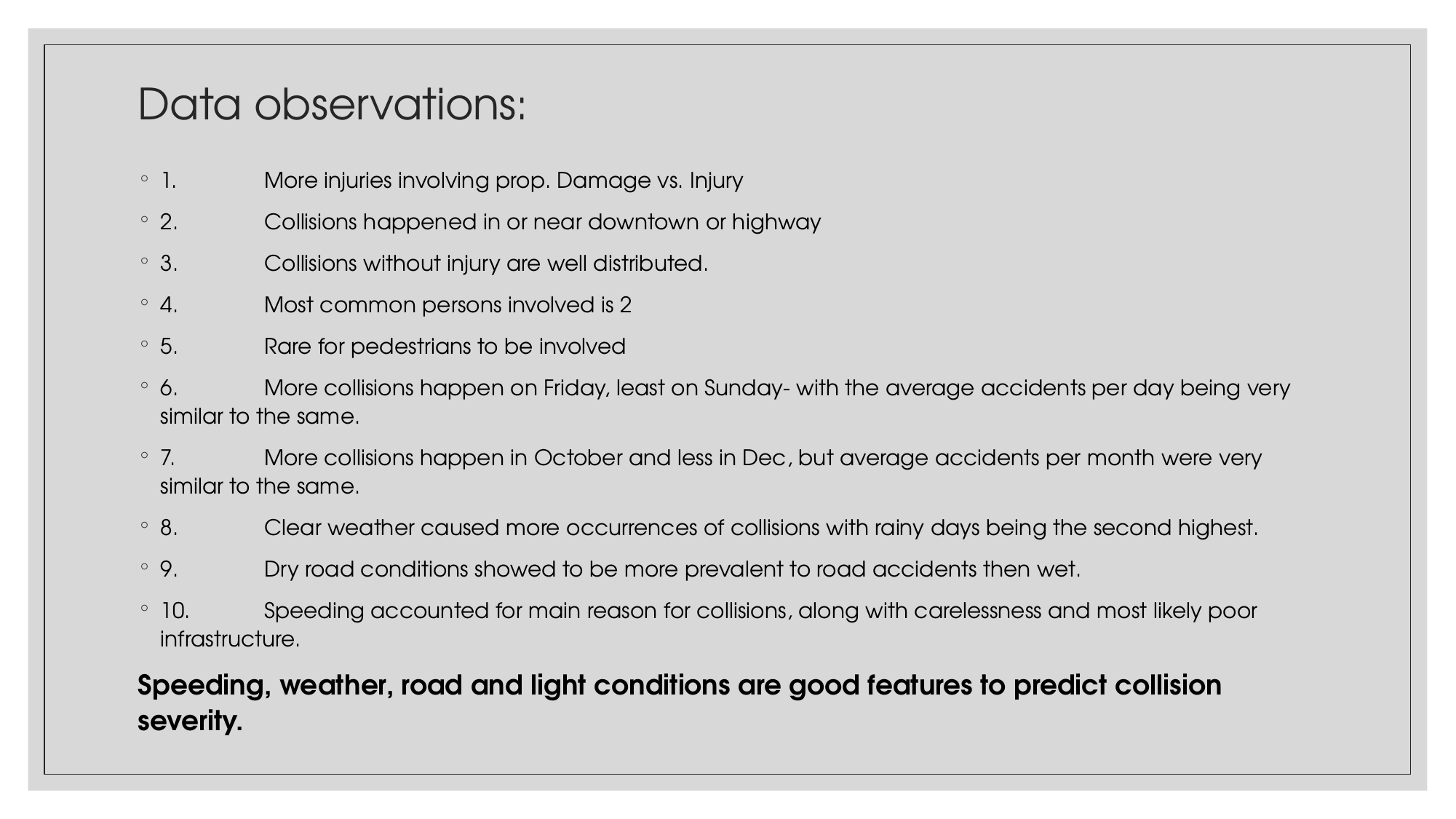

# Data observations:
1.	More injuries involving prop. Damage vs. Injury
2.	Collisions happened in or near downtown or highway
3.	Collisions without injury are well distributed.
4.	Most common persons involved is 2
5.	Rare for pedestrians to be involved
6.	More collisions happen on Friday, least on Sunday- with the average accidents per day being very similar to the same.
7.	More collisions happen in October and less in Dec, but average accidents per month were very similar to the same.
8.	Clear weather caused more occurrences of collisions with rainy days being the second highest.
9.	Dry road conditions showed to be more prevalent to road accidents then wet.
10.	Speeding accounted for main reason for collisions, along with carelessness and most likely poor infrastructure.
Speeding, weather, road and light conditions are good features to predict collision severity.